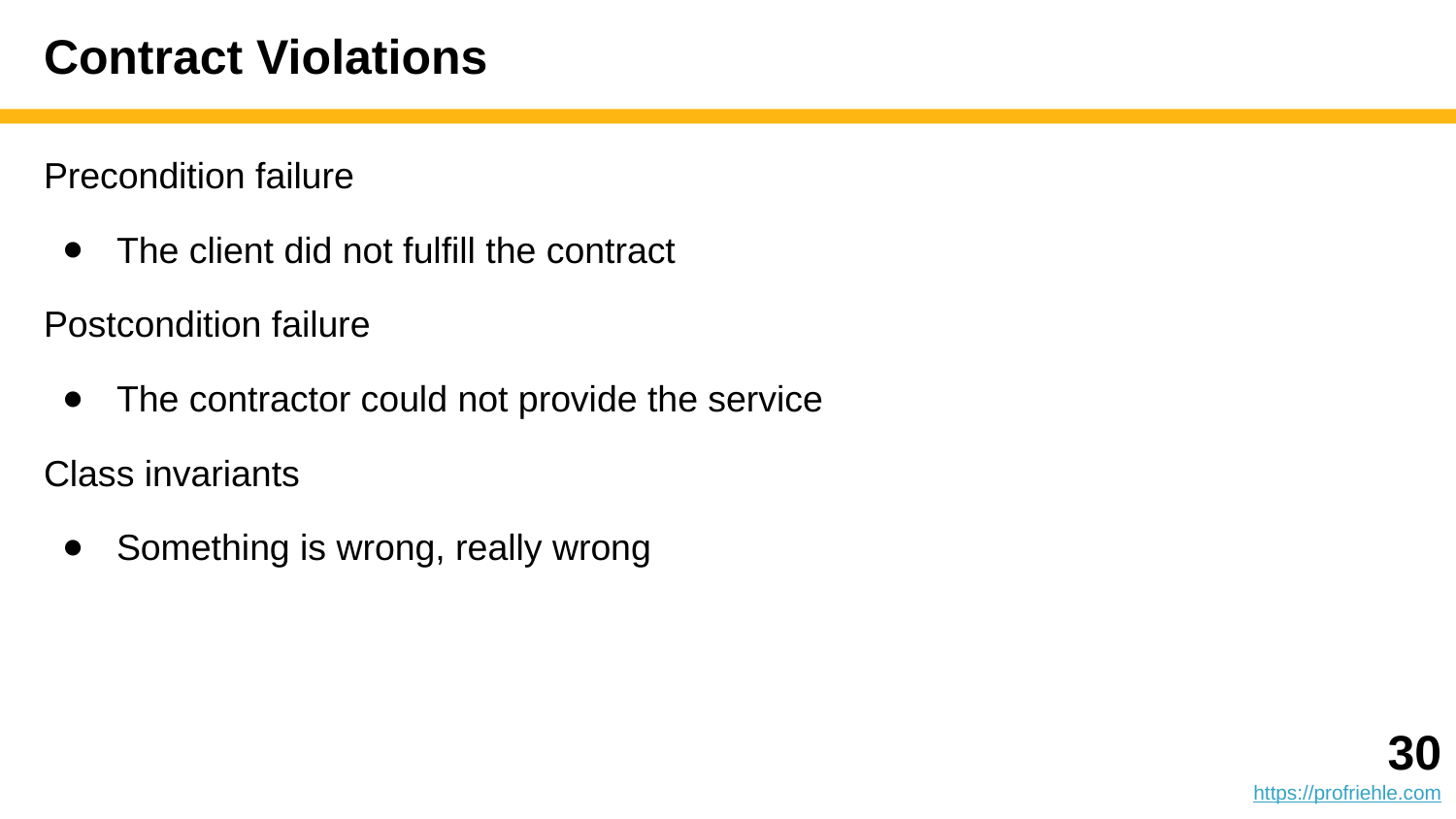

# Contract Violations
Precondition failure
The client did not fulfill the contract
Postcondition failure
The contractor could not provide the service
Class invariants
Something is wrong, really wrong
30
https://profriehle.com